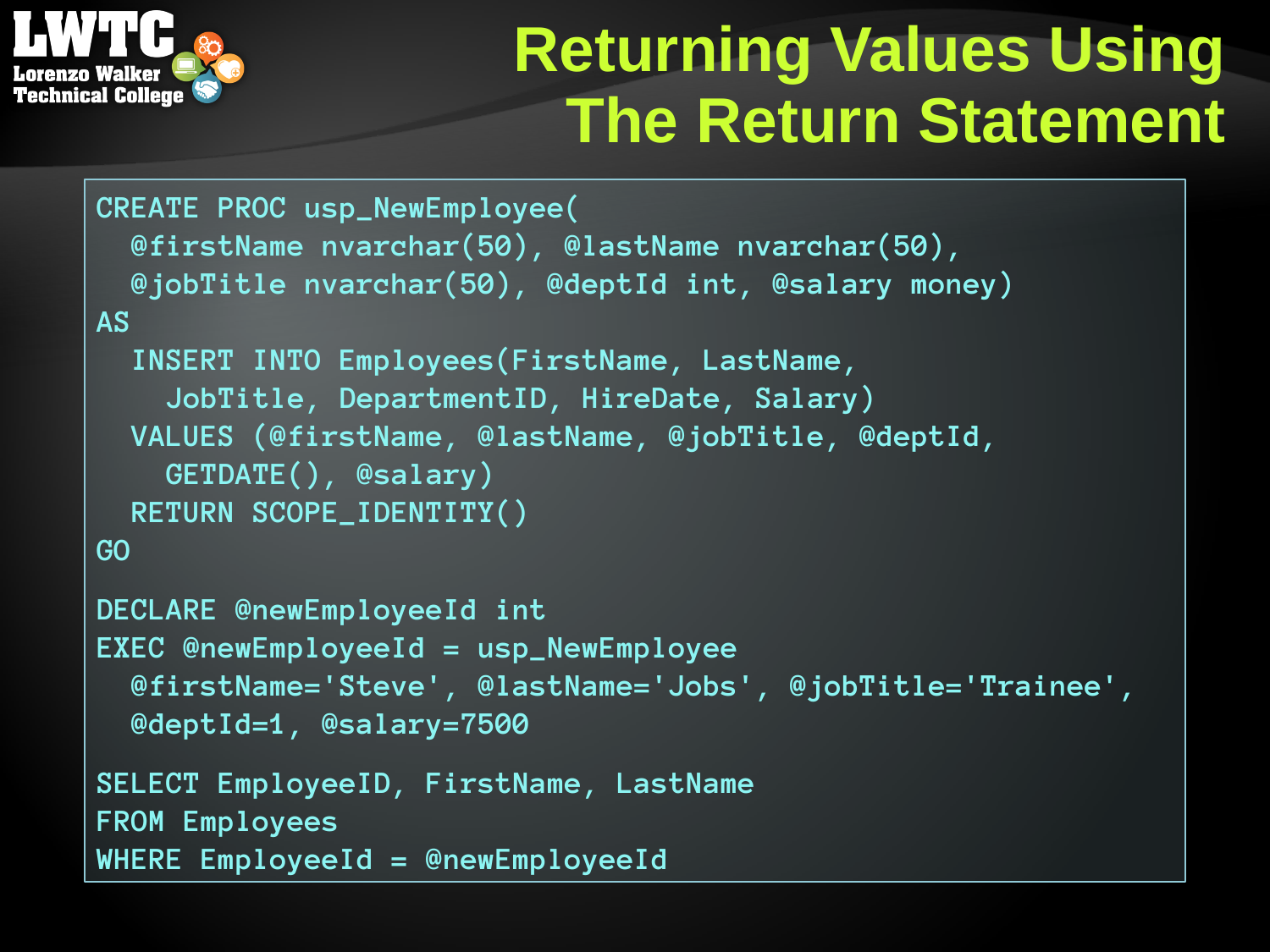

# Returning Values Using The Return Statement
CREATE PROC usp_NewEmployee(
  @firstName nvarchar(50), @lastName nvarchar(50),
  @jobTitle nvarchar(50), @deptId int, @salary money)
AS
  INSERT INTO Employees(FirstName, LastName,
    JobTitle, DepartmentID, HireDate, Salary)
  VALUES (@firstName, @lastName, @jobTitle, @deptId,
    GETDATE(), @salary)
  RETURN SCOPE_IDENTITY()
GO
DECLARE @newEmployeeId int
EXEC @newEmployeeId = usp_NewEmployee
  @firstName='Steve', @lastName='Jobs', @jobTitle='Trainee',
  @deptId=1, @salary=7500
SELECT EmployeeID, FirstName, LastName
FROM Employees
WHERE EmployeeId = @newEmployeeId